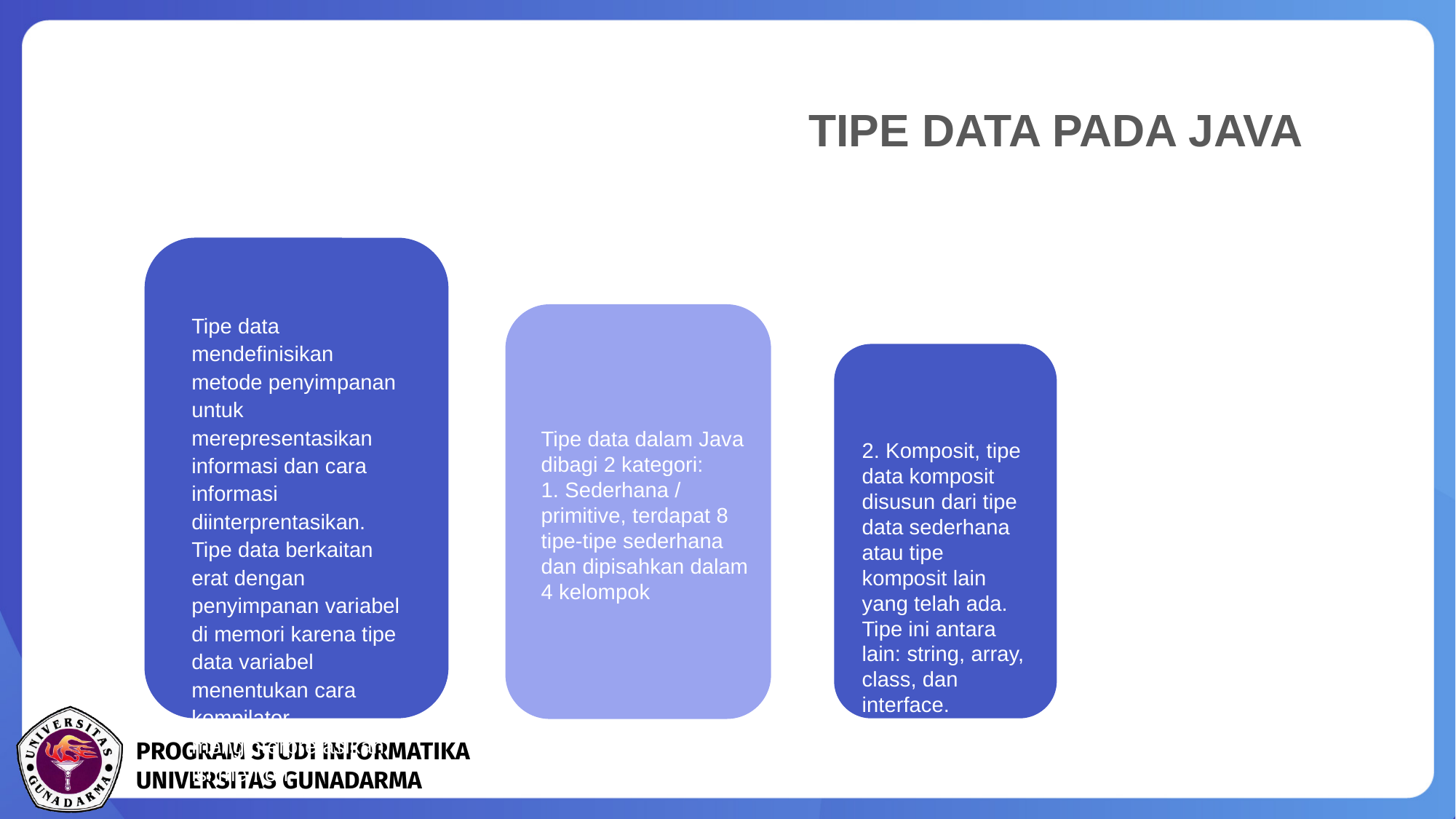

Tipe data pada java

Tipe data mendefinisikan metode penyimpanan untuk merepresentasikan informasi dan cara informasi diinterprentasikan. Tipe data berkaitan erat dengan penyimpanan variabel di memori karena tipe data variabel menentukan cara kompilator menginterpretasikan isi memori

Please ent
Tipe data dalam Java dibagi 2 kategori:
1. Sederhana / primitive, terdapat 8 tipe-tipe sederhana dan dipisahkan dalam 4 kelompok
2. Komposit, tipe data komposit disusun dari tipe data sederhana atau tipe komposit lain yang telah ada. Tipe ini antara lain: string, array, class, dan interface.
Input the text content you want according to the content you need, and input the text and other information.